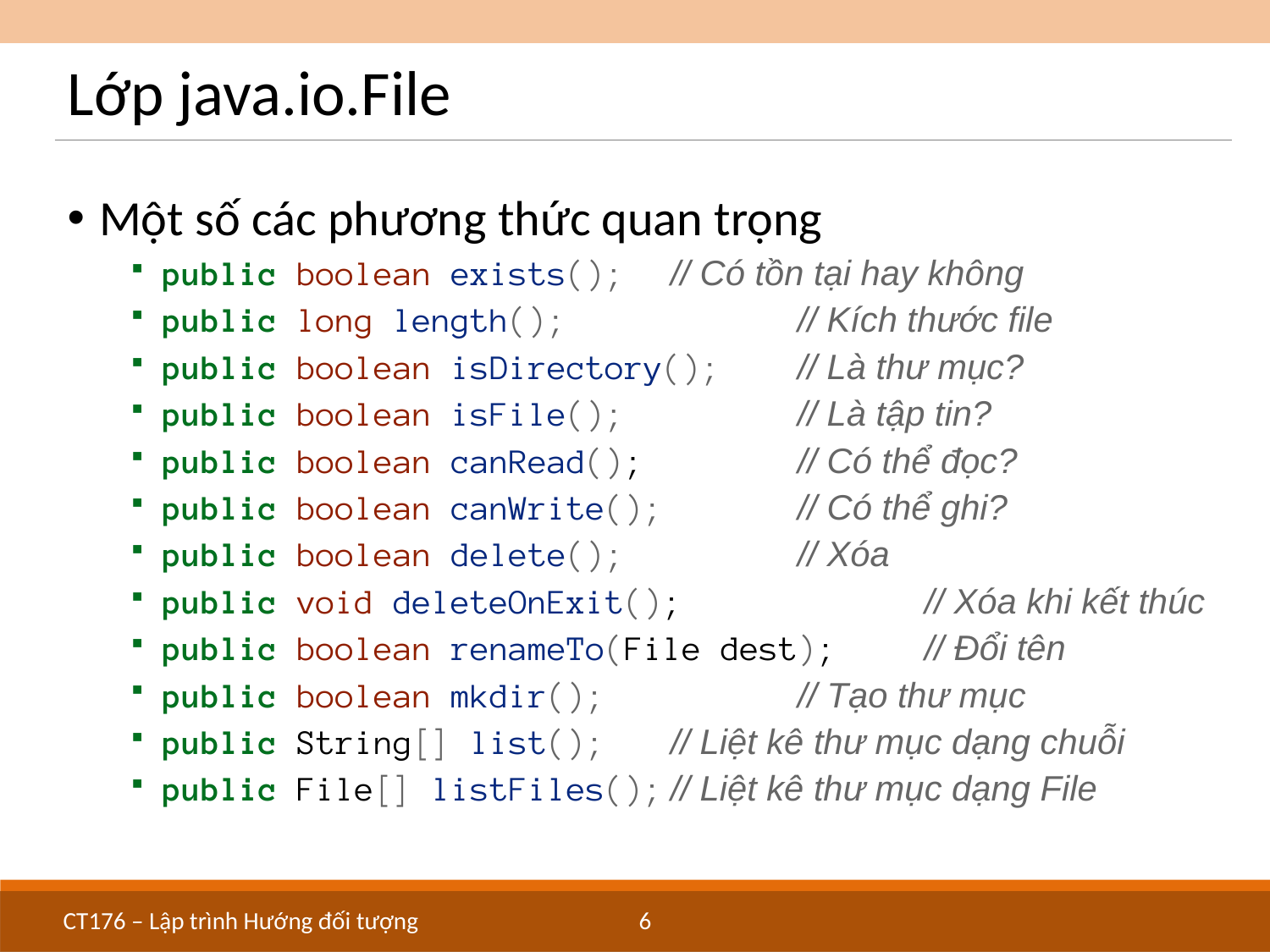

# Lớp java.io.File
Một số các phương thức quan trọng
public boolean exists(); 	// Có tồn tại hay không
public long length();		// Kích thước file
public boolean isDirectory(); 	// Là thư mục?
public boolean isFile();		// Là tập tin?
public boolean canRead();		// Có thể đọc?
public boolean canWrite();		// Có thể ghi?
public boolean delete();		// Xóa
public void deleteOnExit();		// Xóa khi kết thúc
public boolean renameTo(File dest); 	// Đổi tên
public boolean mkdir();		// Tạo thư mục
public String[] list();	// Liệt kê thư mục dạng chuỗi
public File[] listFiles();	// Liệt kê thư mục dạng File